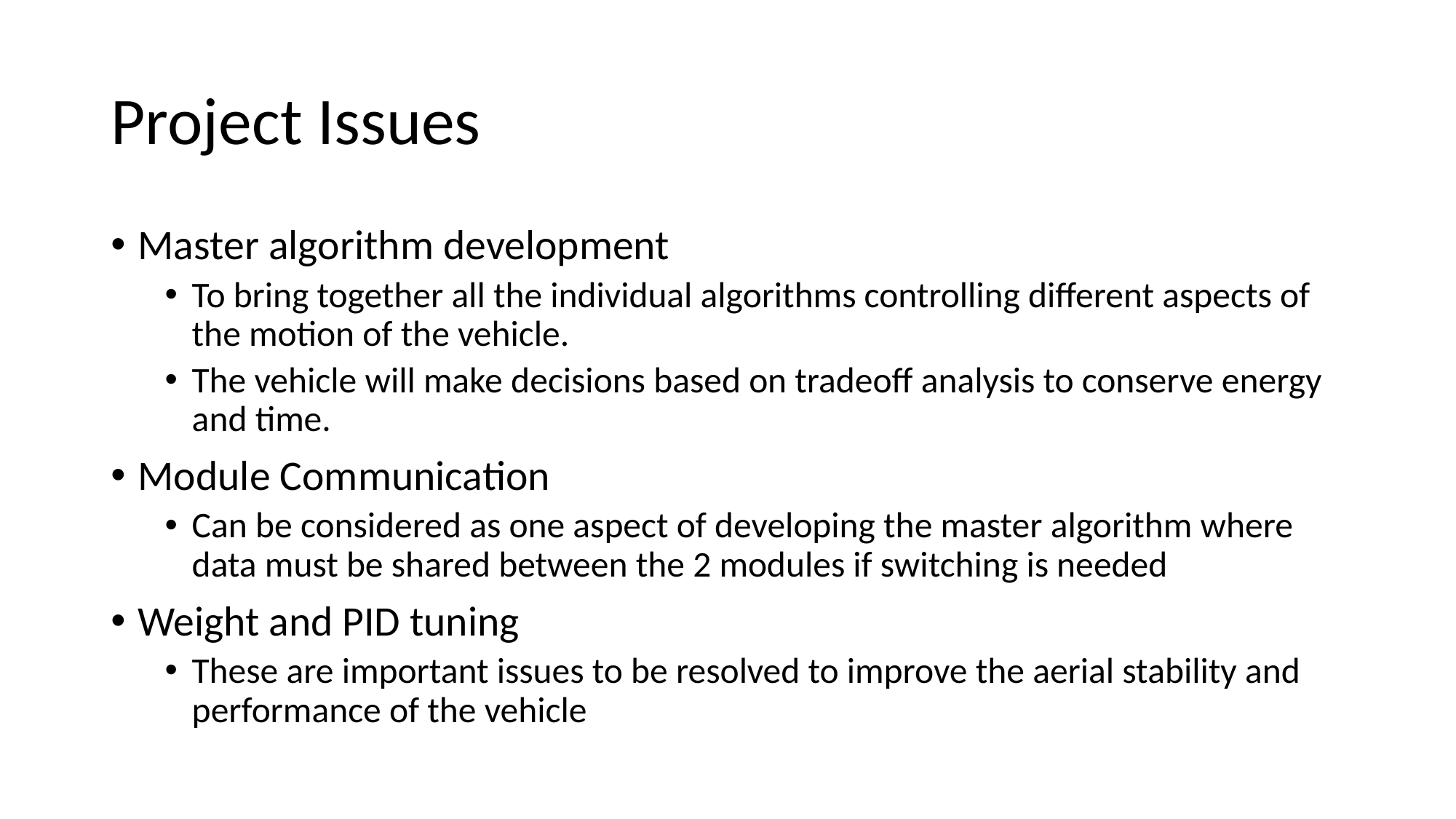

# Project Issues
Master algorithm development
To bring together all the individual algorithms controlling different aspects of the motion of the vehicle.
The vehicle will make decisions based on tradeoff analysis to conserve energy and time.
Module Communication
Can be considered as one aspect of developing the master algorithm where data must be shared between the 2 modules if switching is needed
Weight and PID tuning
These are important issues to be resolved to improve the aerial stability and performance of the vehicle